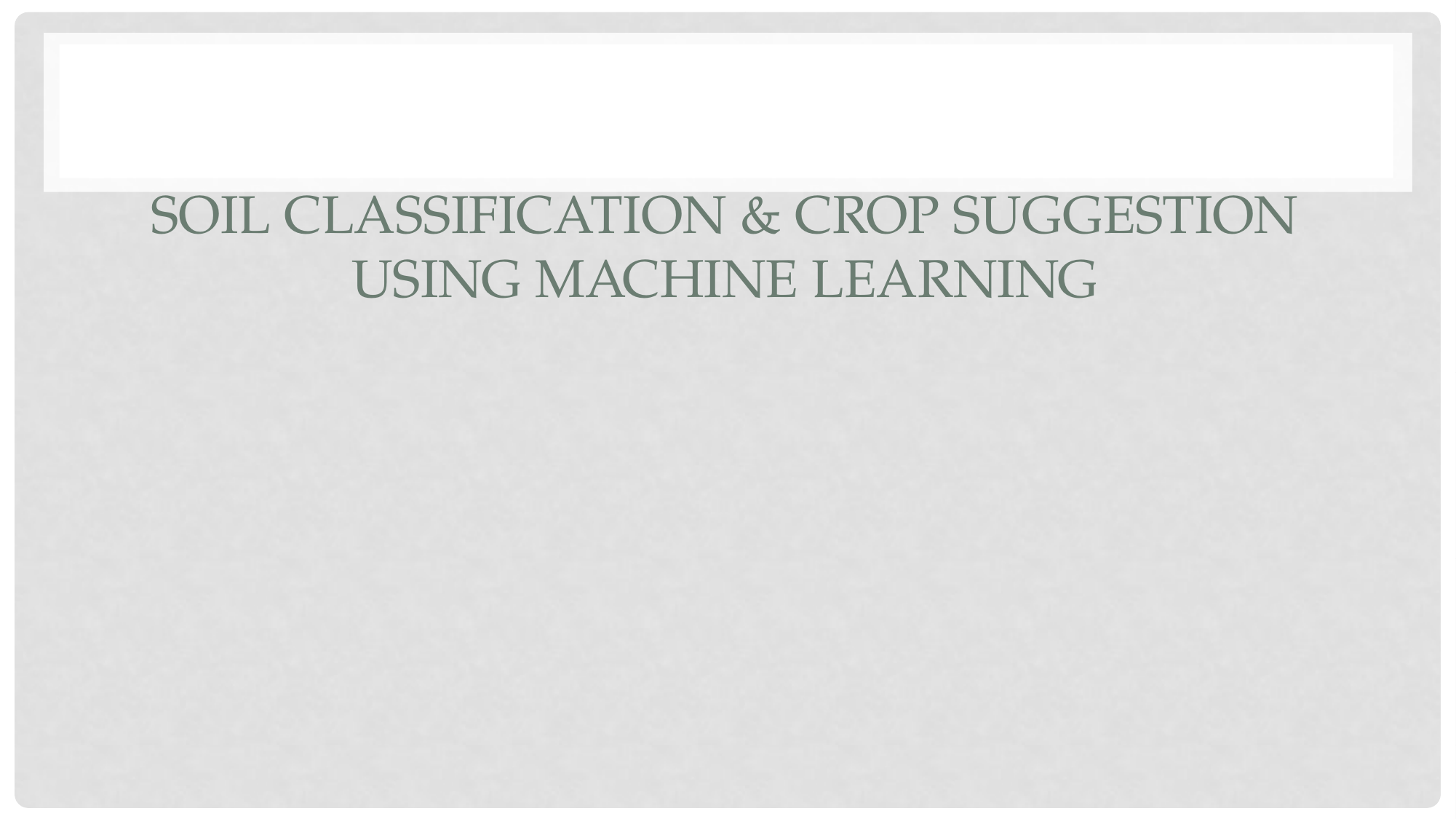

# Soil classification & crop suggestion using machine learning